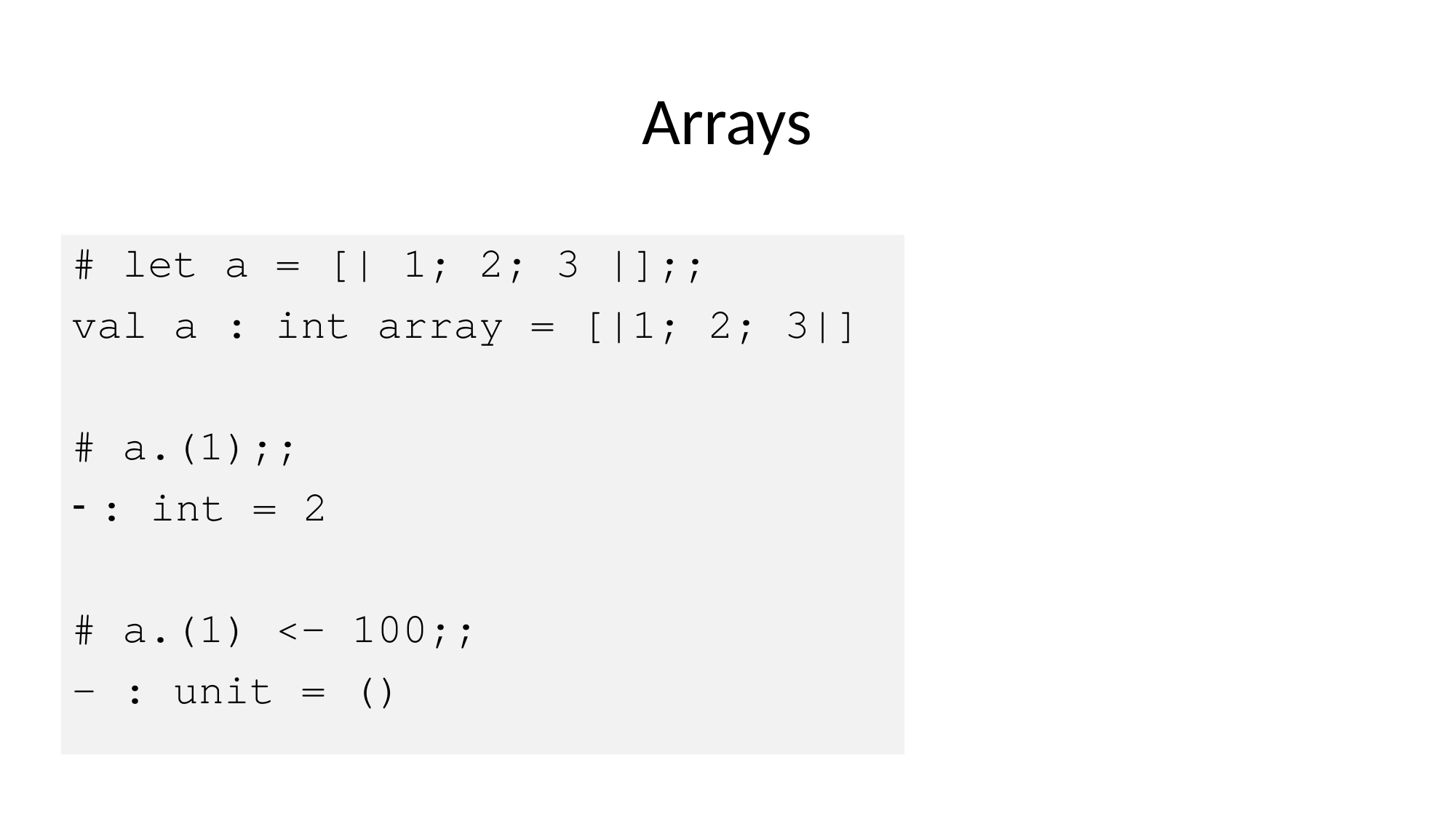

# Arrays
# let a = [| 1; 2; 3 |];;
val a : int array = [|1; 2; 3|]

# a.(1);;
: int = 2

# a.(1) <- 100;;
- : unit = ()